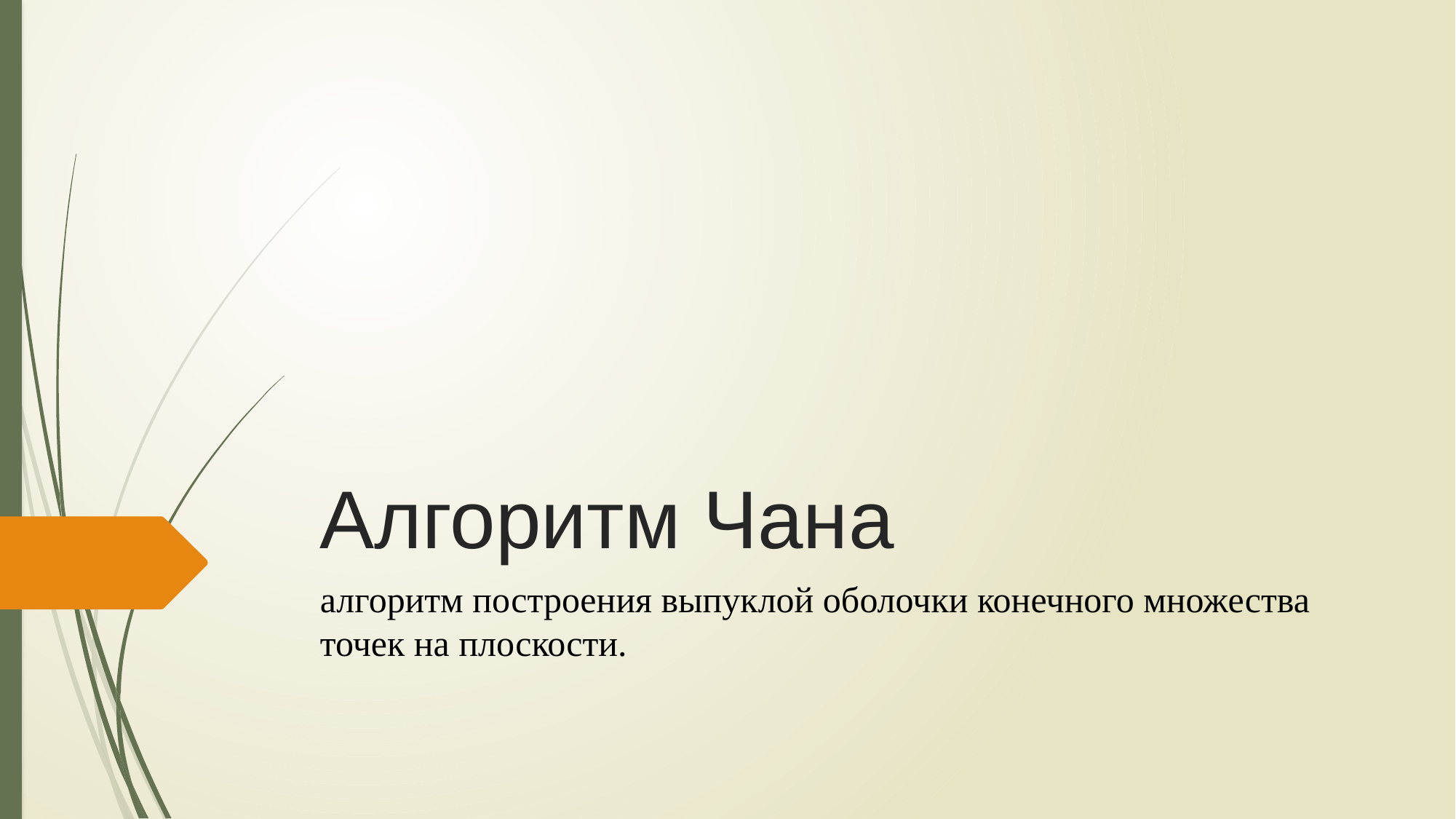

# Алгоритм Чана
алгоритм построения выпуклой оболочки конечного множества точек на плоскости.